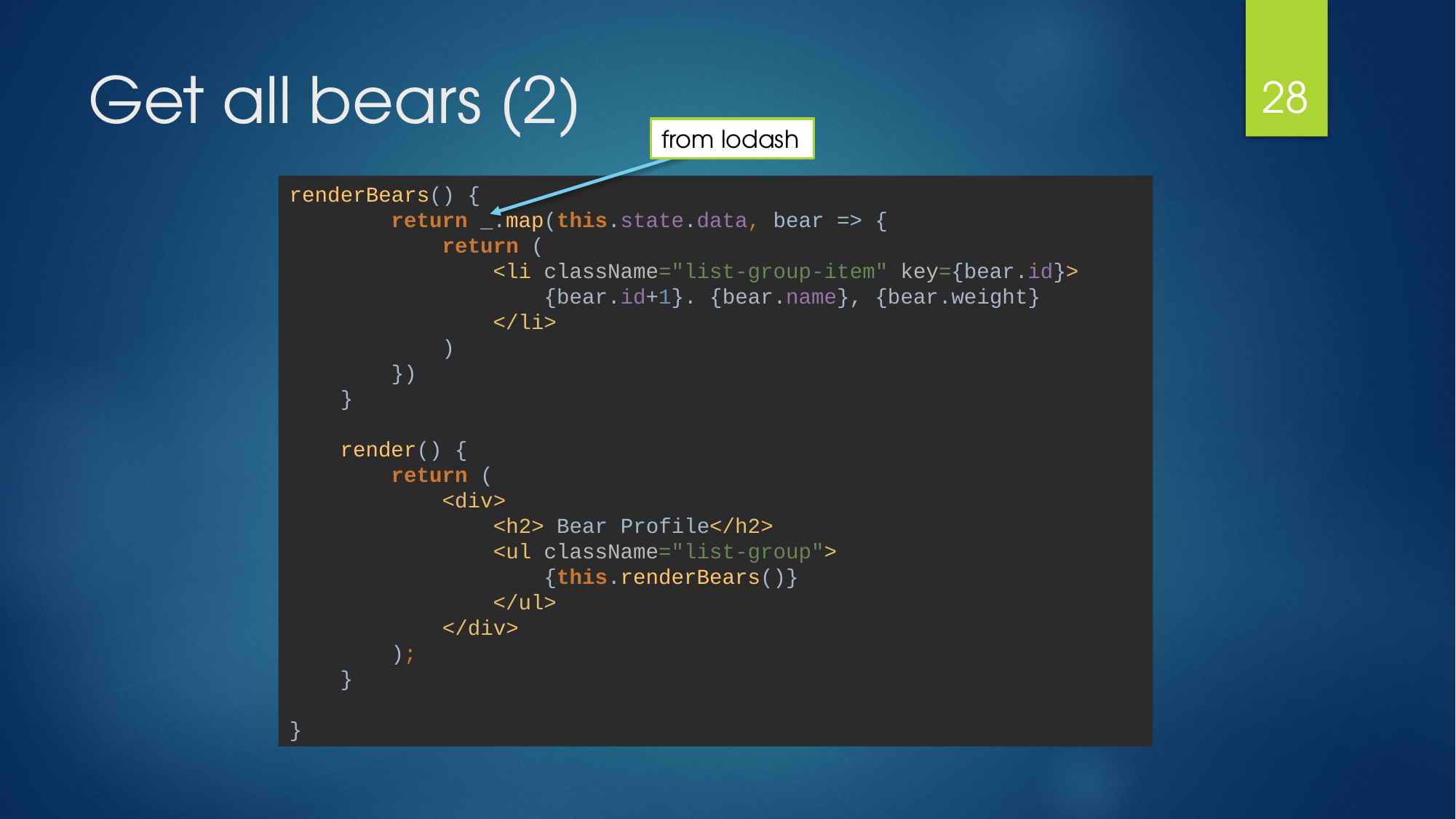

28
# Get all bears (2)
from lodash
renderBears() {
        return _.map(this.state.data, bear => {
            return (
                <li className="list-group-item" key={bear.id}>
                    {bear.id+1}. {bear.name}, {bear.weight}
                </li>
            )
        })
    }
    render() {
        return (
            <div>
                <h2> Bear Profile</h2>
                <ul className="list-group">
                    {this.renderBears()}
                </ul>
            </div>
        );
    }
}